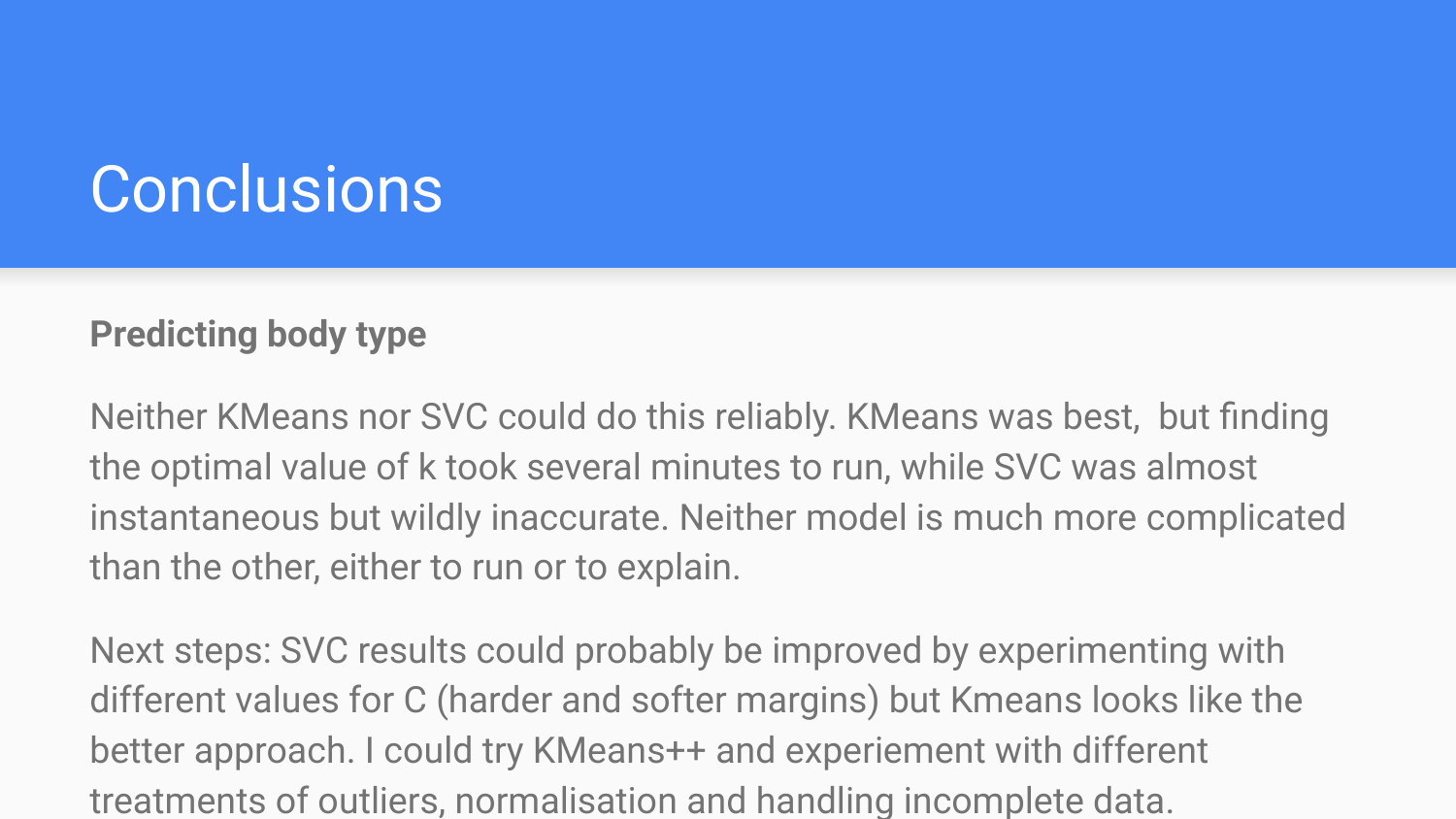

# Conclusions
Predicting body type
Neither KMeans nor SVC could do this reliably. KMeans was best,  but finding the optimal value of k took several minutes to run, while SVC was almost instantaneous but wildly inaccurate. Neither model is much more complicated than the other, either to run or to explain.
Next steps: SVC results could probably be improved by experimenting with different values for C (harder and softer margins) but Kmeans looks like the better approach. I could try KMeans++ and experiement with different treatments of outliers, normalisation and handling incomplete data.